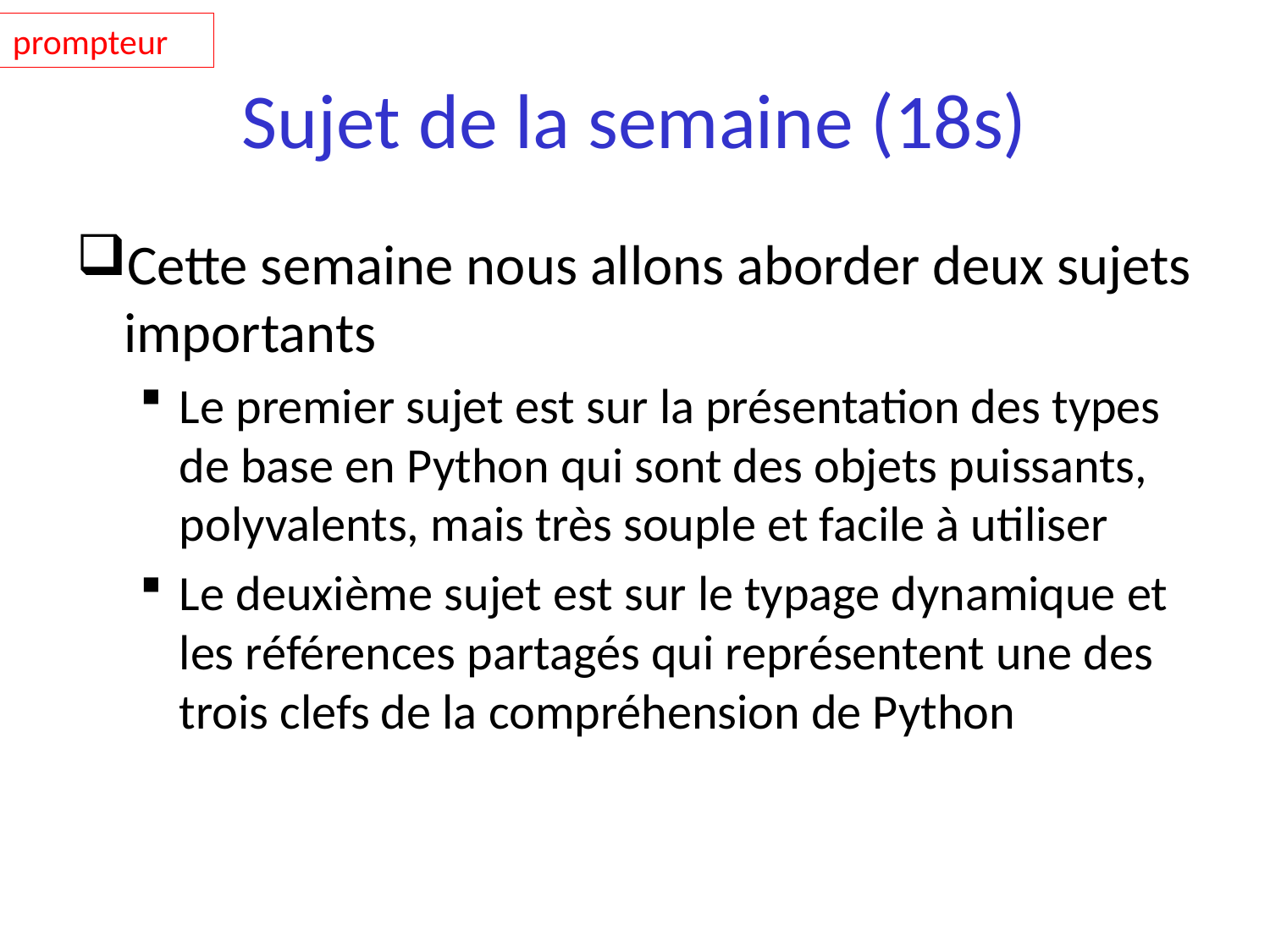

prompteur
# Sujet de la semaine (18s)
Cette semaine nous allons aborder deux sujets importants
Le premier sujet est sur la présentation des types de base en Python qui sont des objets puissants, polyvalents, mais très souple et facile à utiliser
Le deuxième sujet est sur le typage dynamique et les références partagés qui représentent une des trois clefs de la compréhension de Python